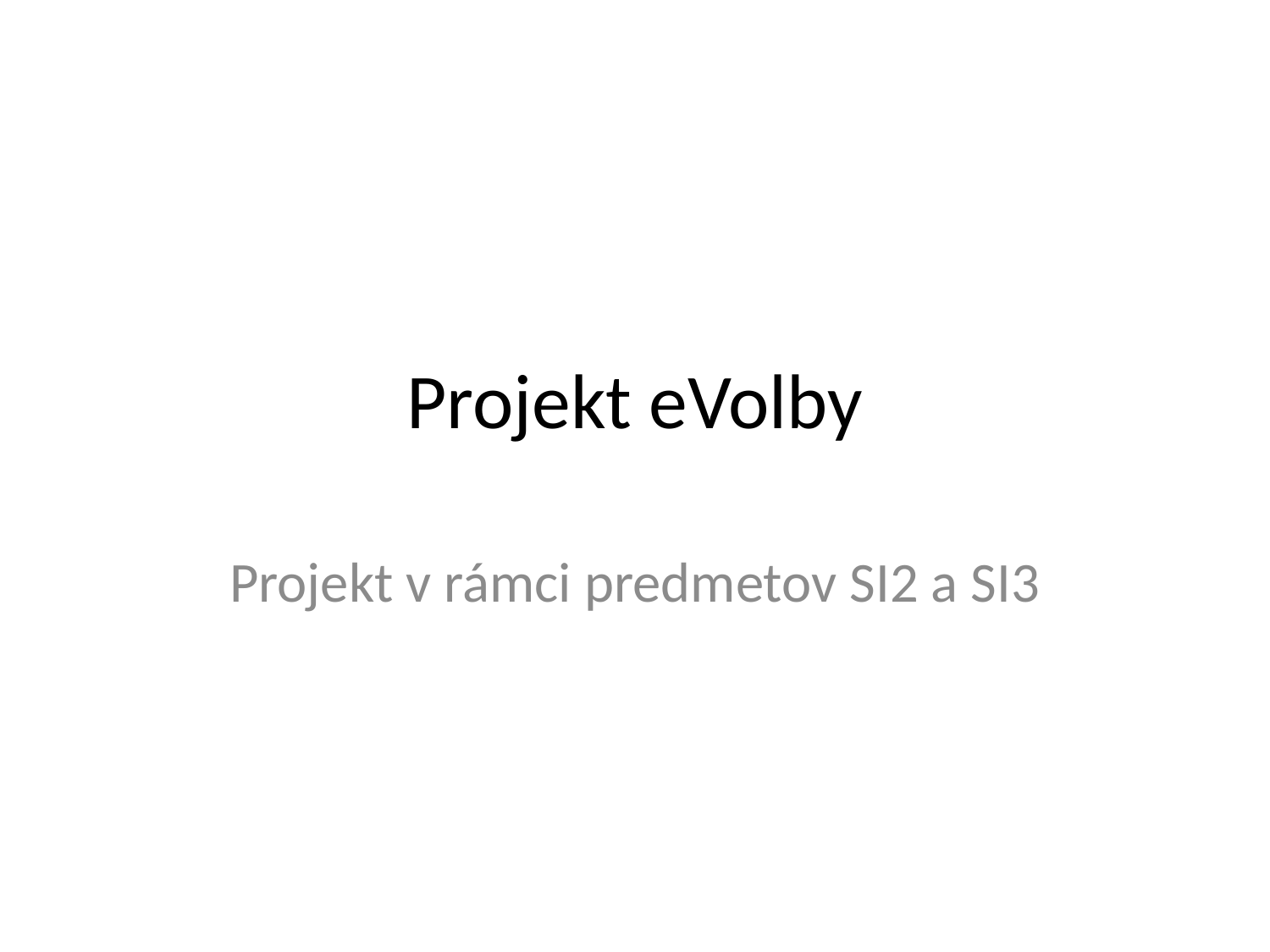

# Projekt eVolby
Projekt v rámci predmetov SI2 a SI3